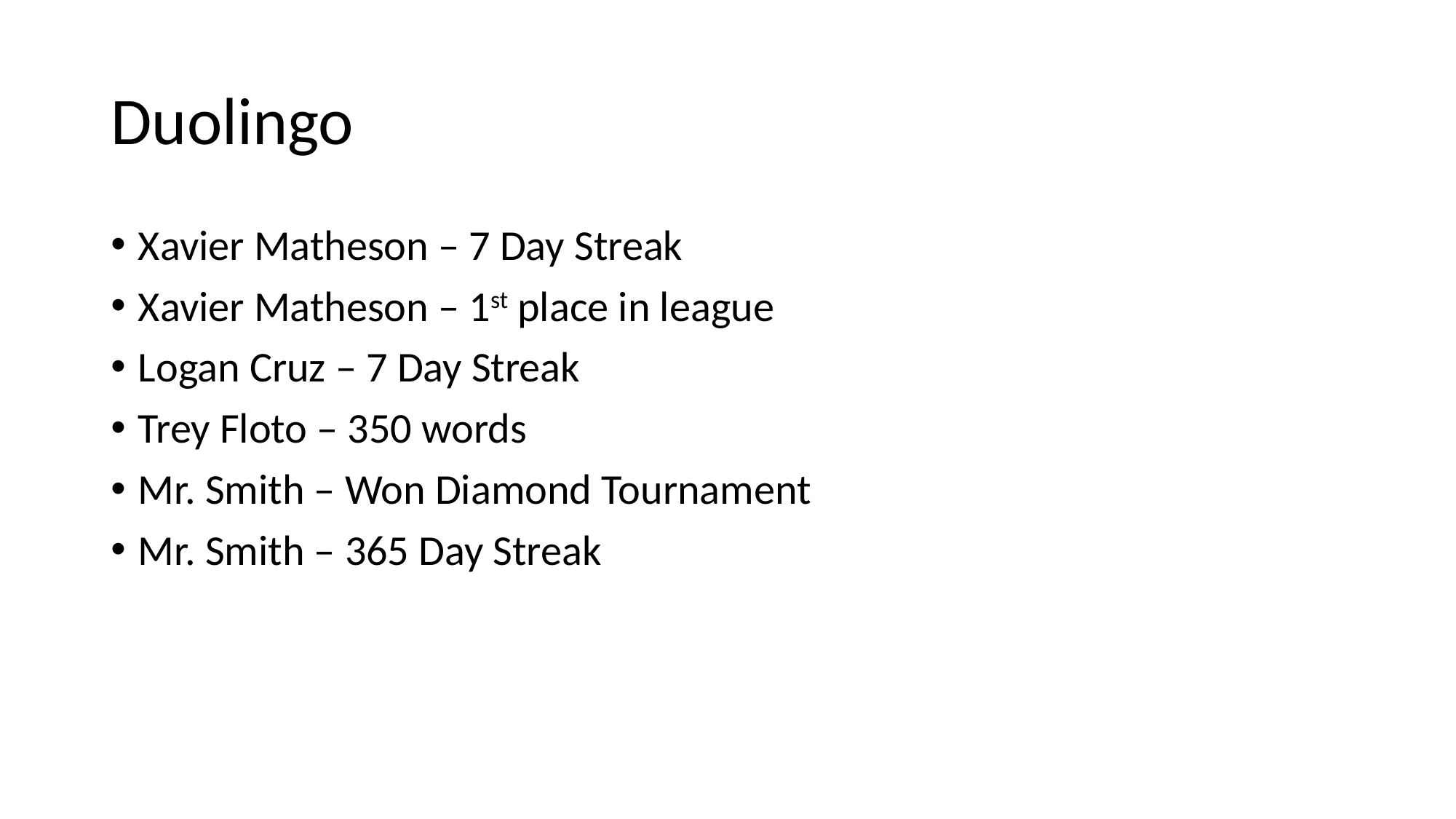

# Duolingo
Xavier Matheson – 7 Day Streak
Xavier Matheson – 1st place in league
Logan Cruz – 7 Day Streak
Trey Floto – 350 words
Mr. Smith – Won Diamond Tournament
Mr. Smith – 365 Day Streak